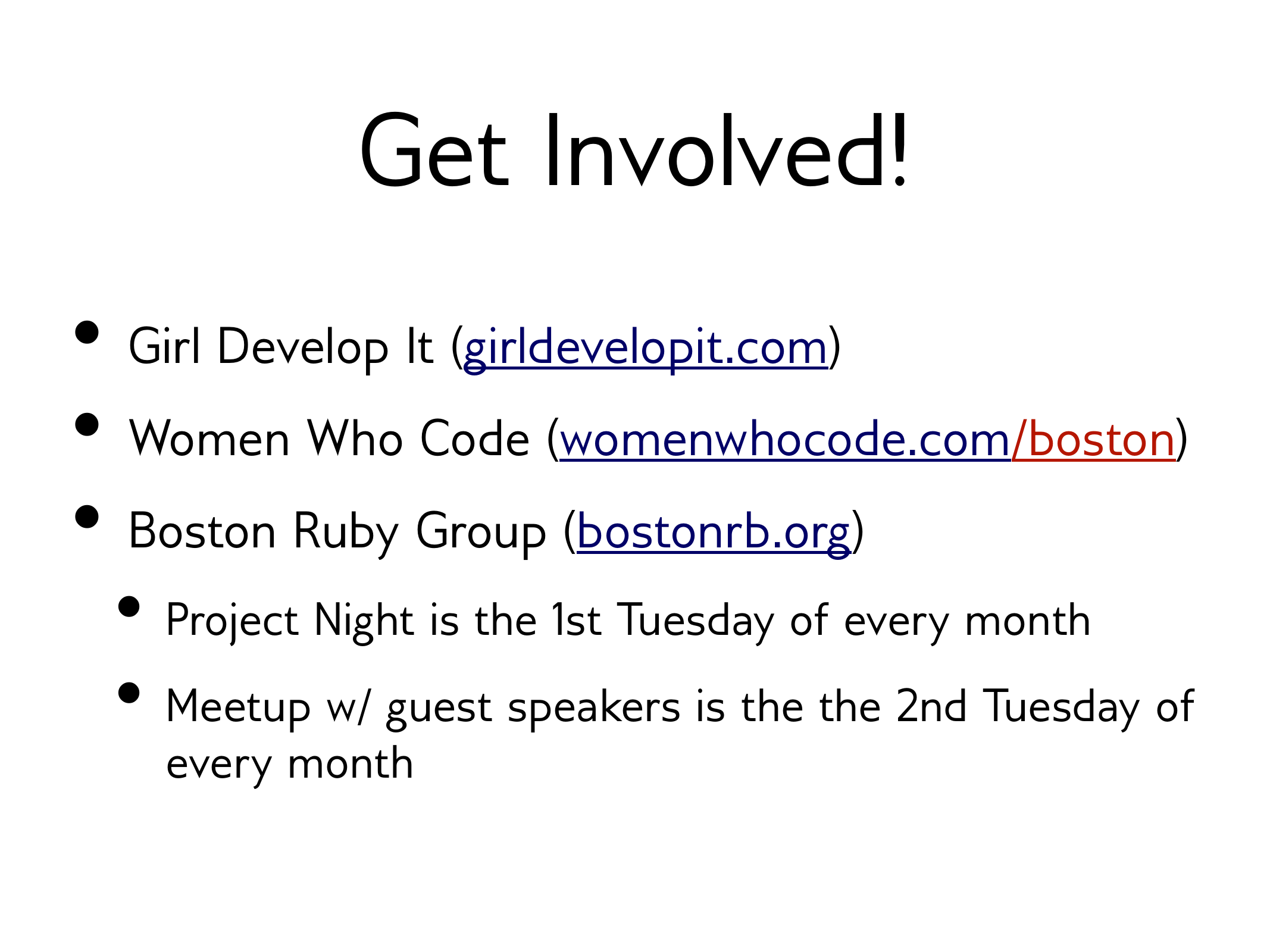

# Get Involved!
Girl Develop It (girldevelopit.com)
Women Who Code (womenwhocode.com/boston)
Boston Ruby Group (bostonrb.org)
Project Night is the 1st Tuesday of every month
Meetup w/ guest speakers is the the 2nd Tuesday of every month